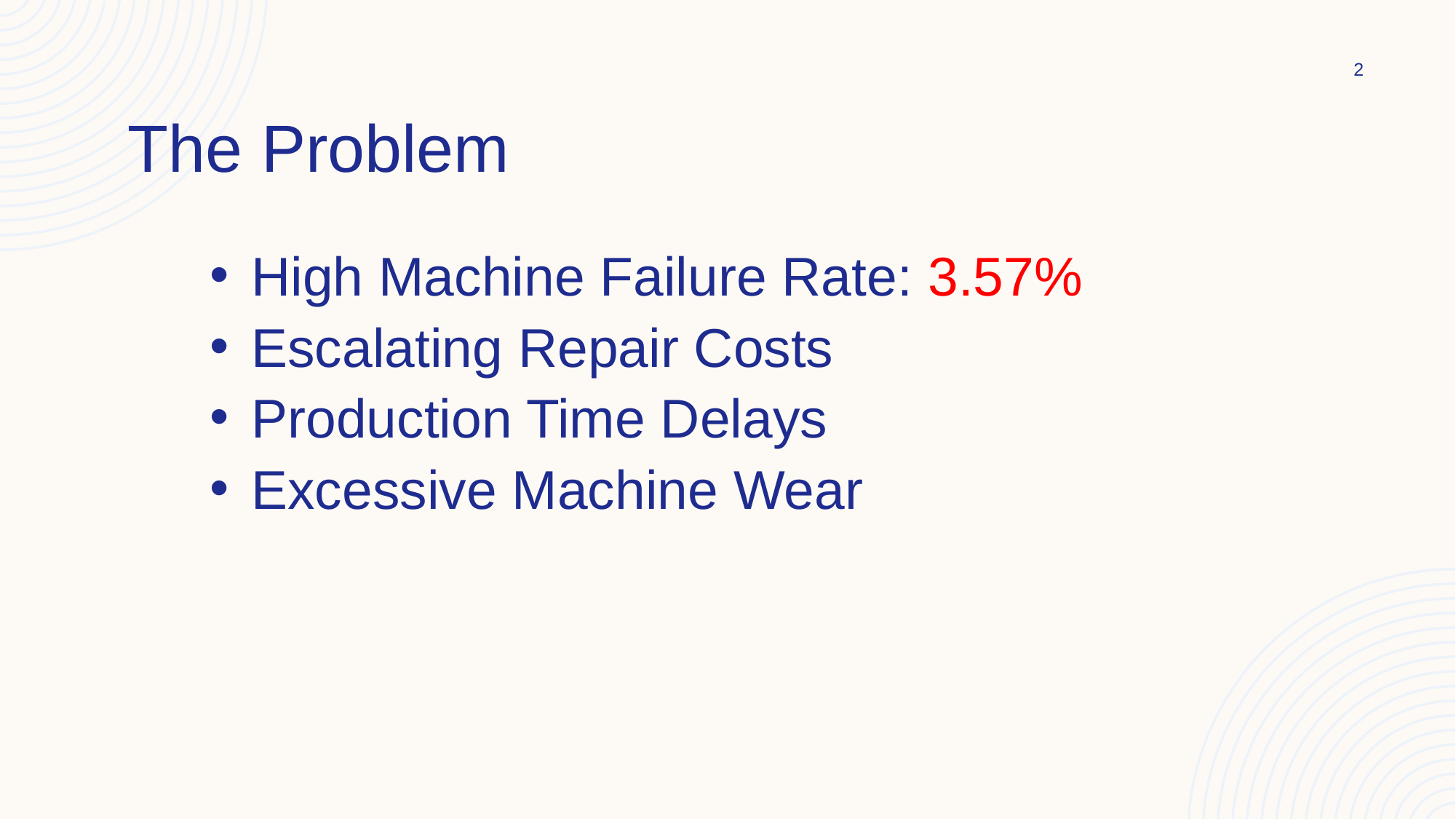

2
The Problem
High Machine Failure Rate: 3.57%
Escalating Repair Costs
Production Time Delays
Excessive Machine Wear